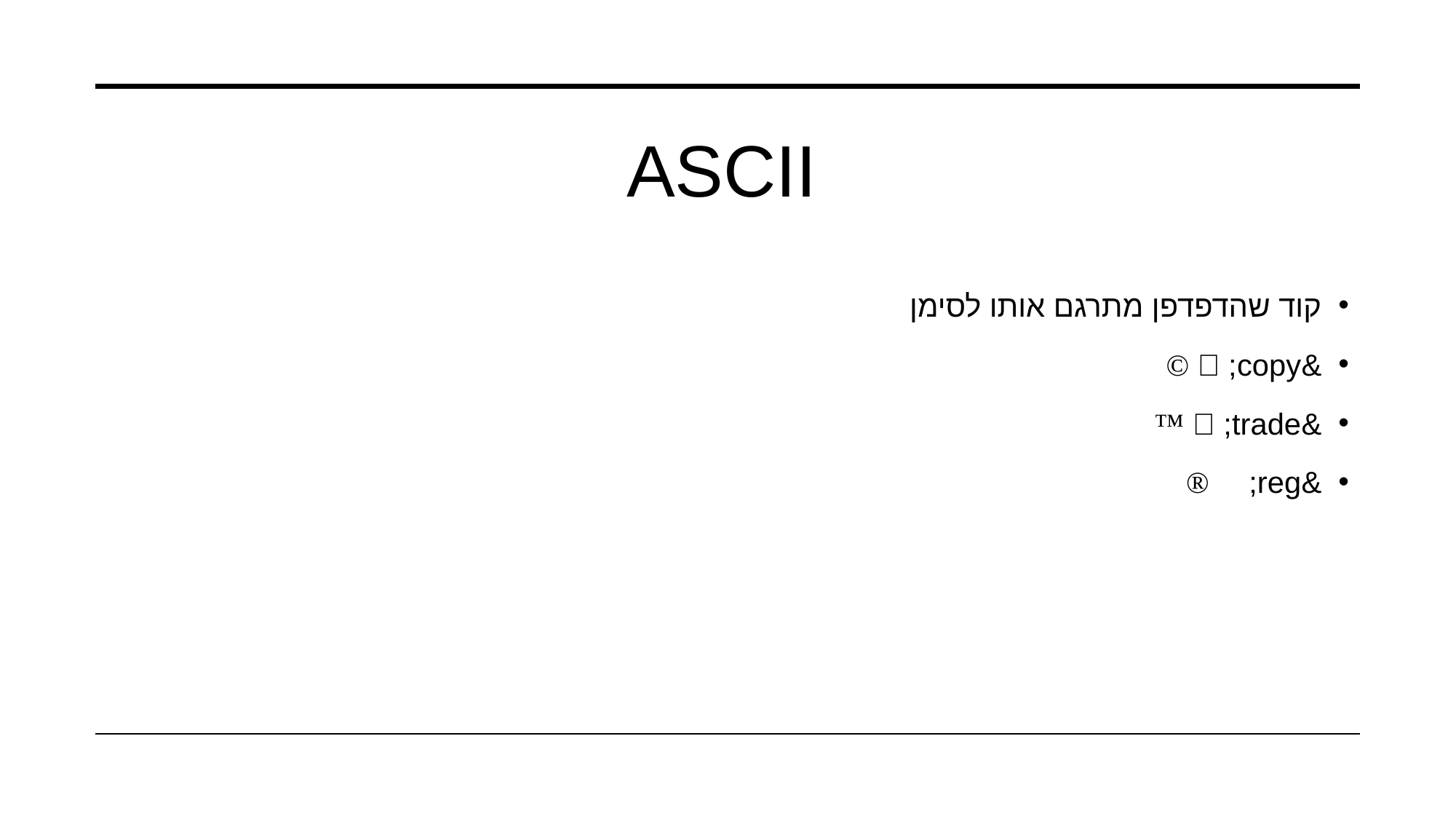

# ASCII
קוד שהדפדפן מתרגם אותו לסימן
&copy; 🡨 ©
&trade; 🡨 ™
&reg; 🡨 ®